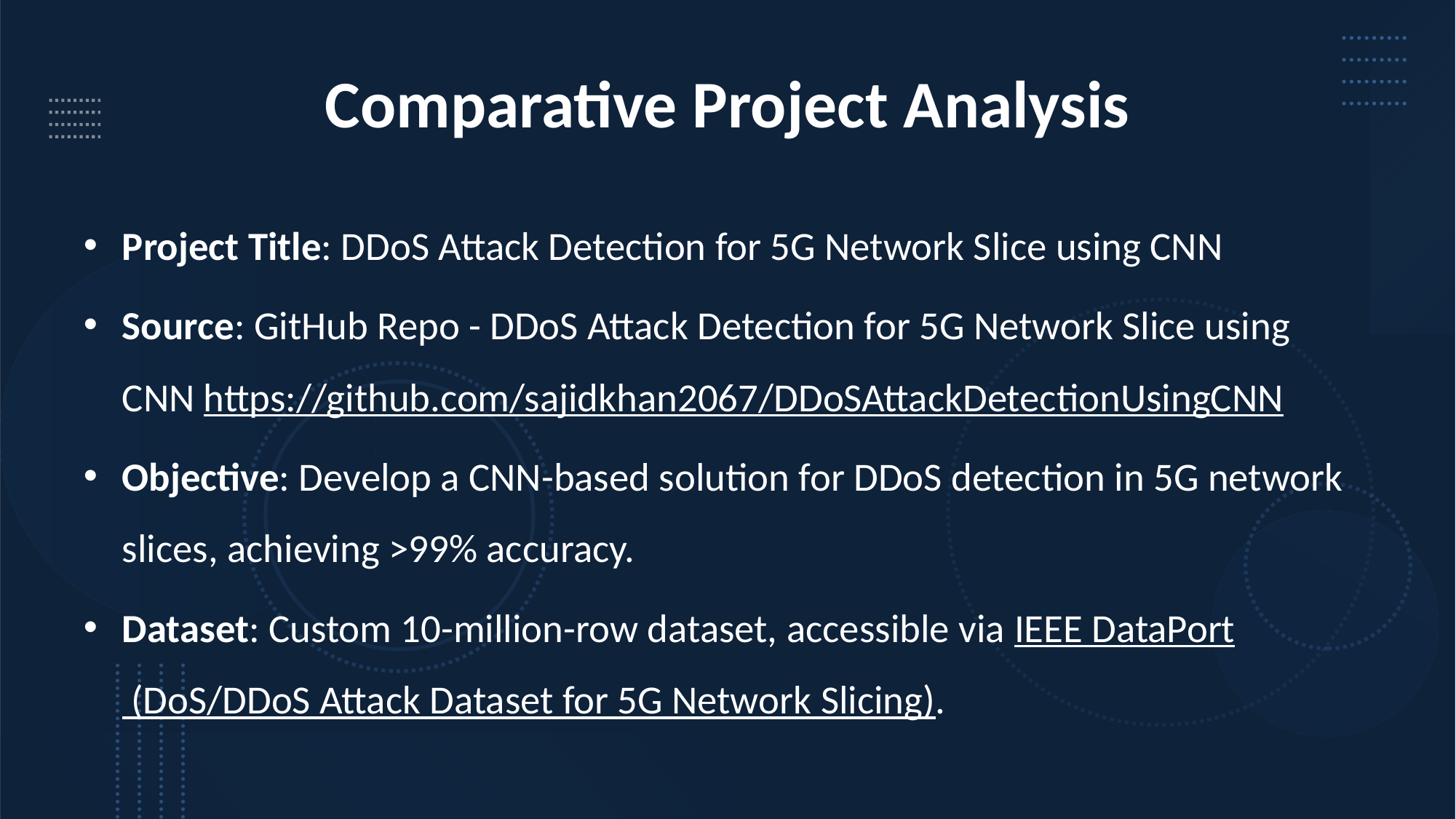

# Comparative Project Analysis
Project Title: DDoS Attack Detection for 5G Network Slice using CNN
Source: GitHub Repo - DDoS Attack Detection for 5G Network Slice using CNN https://github.com/sajidkhan2067/DDoSAttackDetectionUsingCNN
Objective: Develop a CNN-based solution for DDoS detection in 5G network slices, achieving >99% accuracy.
Dataset: Custom 10-million-row dataset, accessible via IEEE DataPort (DoS/DDoS Attack Dataset for 5G Network Slicing).